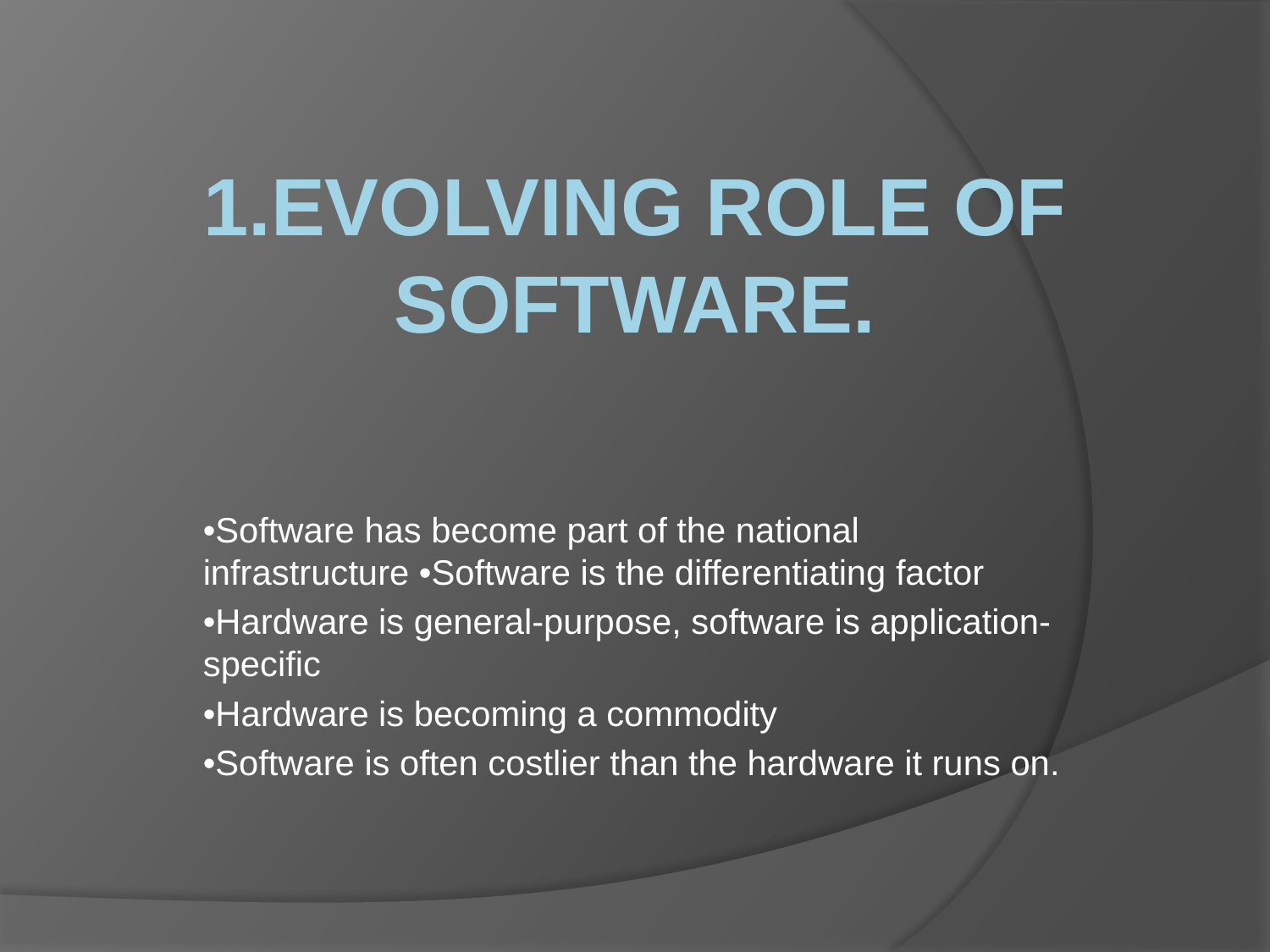

# 1.Evolving Role of software.
•Software has become part of the national infrastructure •Software is the differentiating factor
•Hardware is general-purpose, software is application- specific
•Hardware is becoming a commodity
•Software is often costlier than the hardware it runs on.